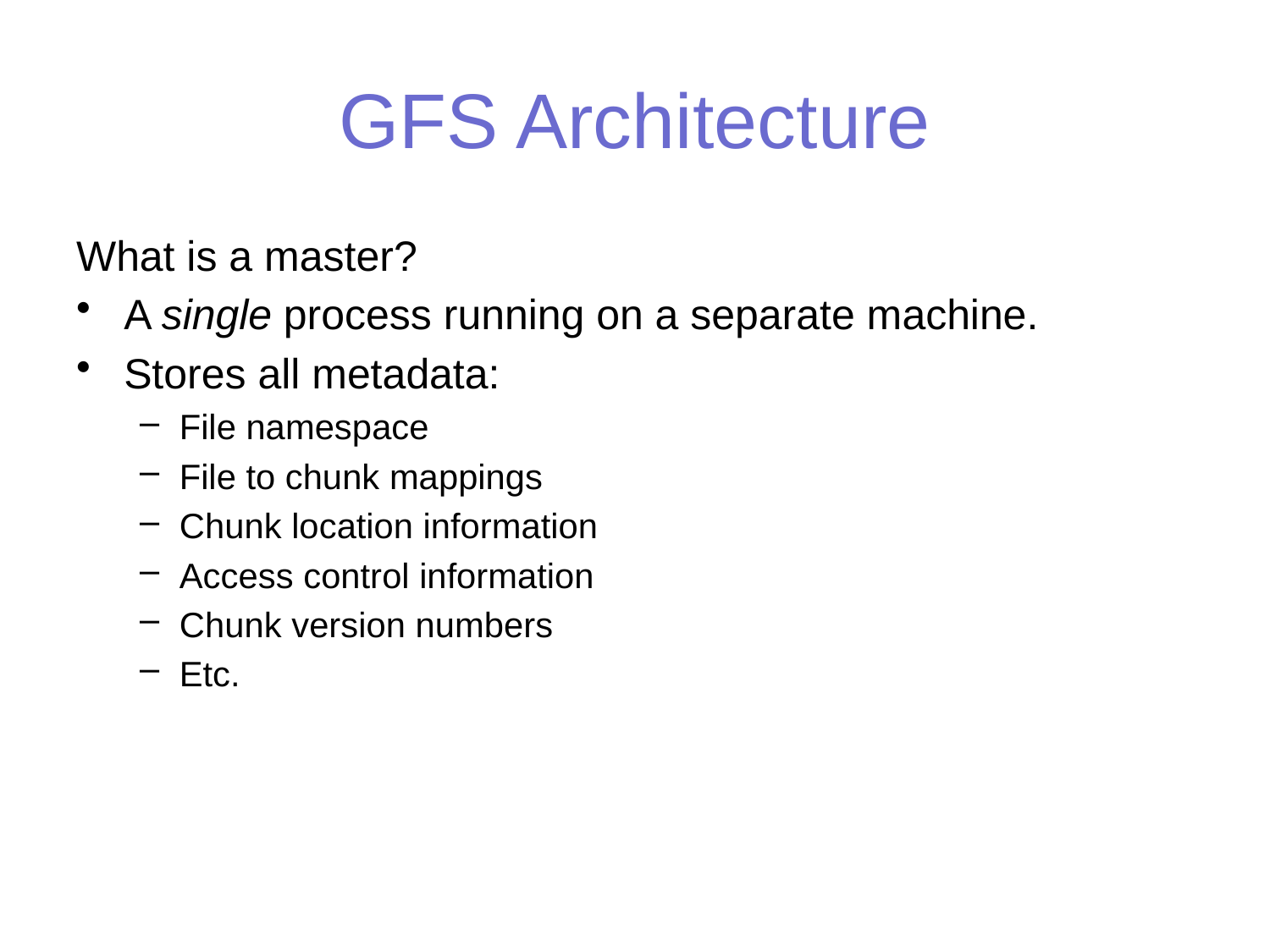

# GFS Architecture
What is a master?
A single process running on a separate machine.
Stores all metadata:
File namespace
File to chunk mappings
Chunk location information
Access control information
Chunk version numbers
Etc.